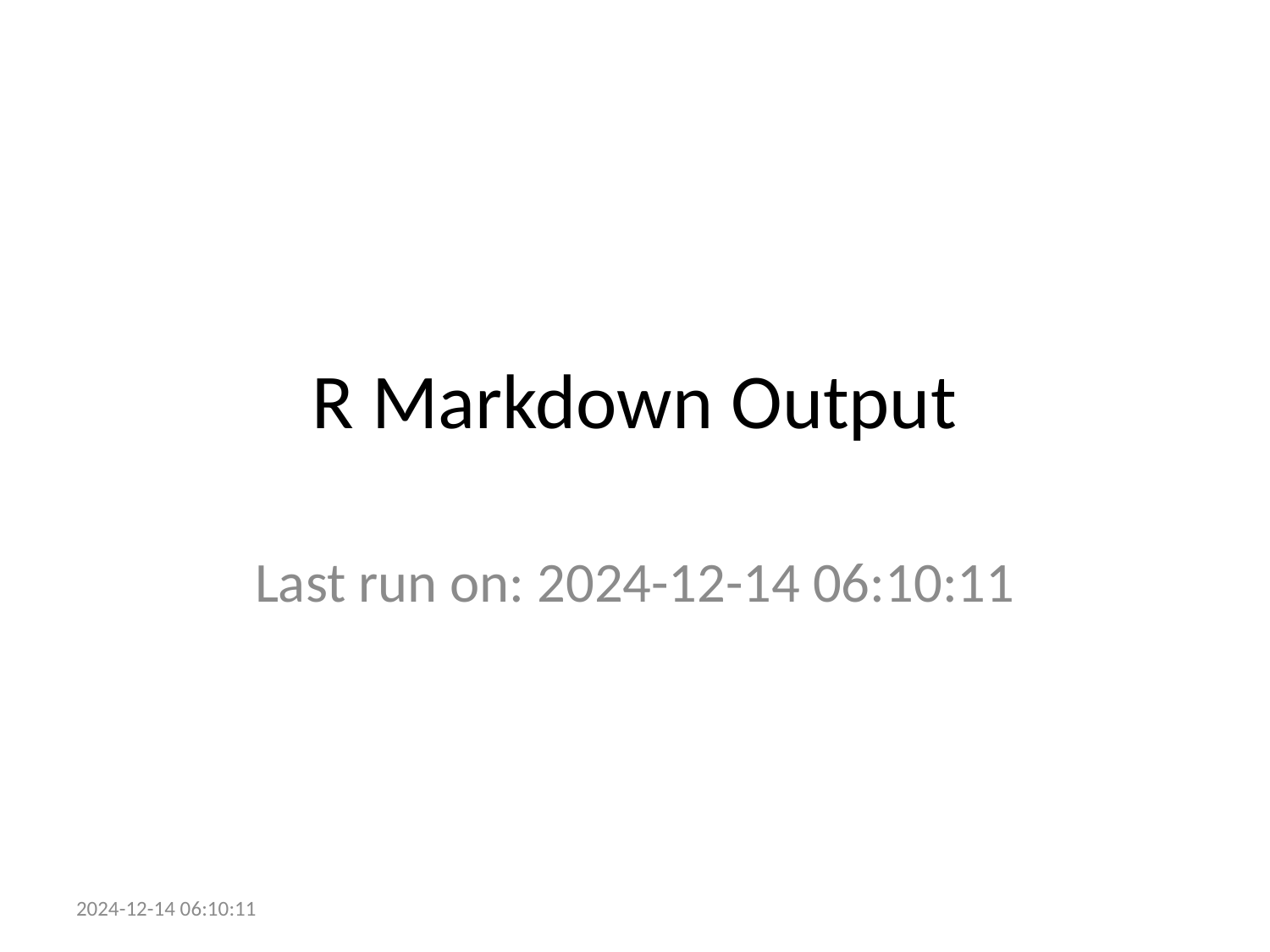

# R Markdown Output
Last run on: 2024-12-14 06:10:11
2024-12-14 06:10:11